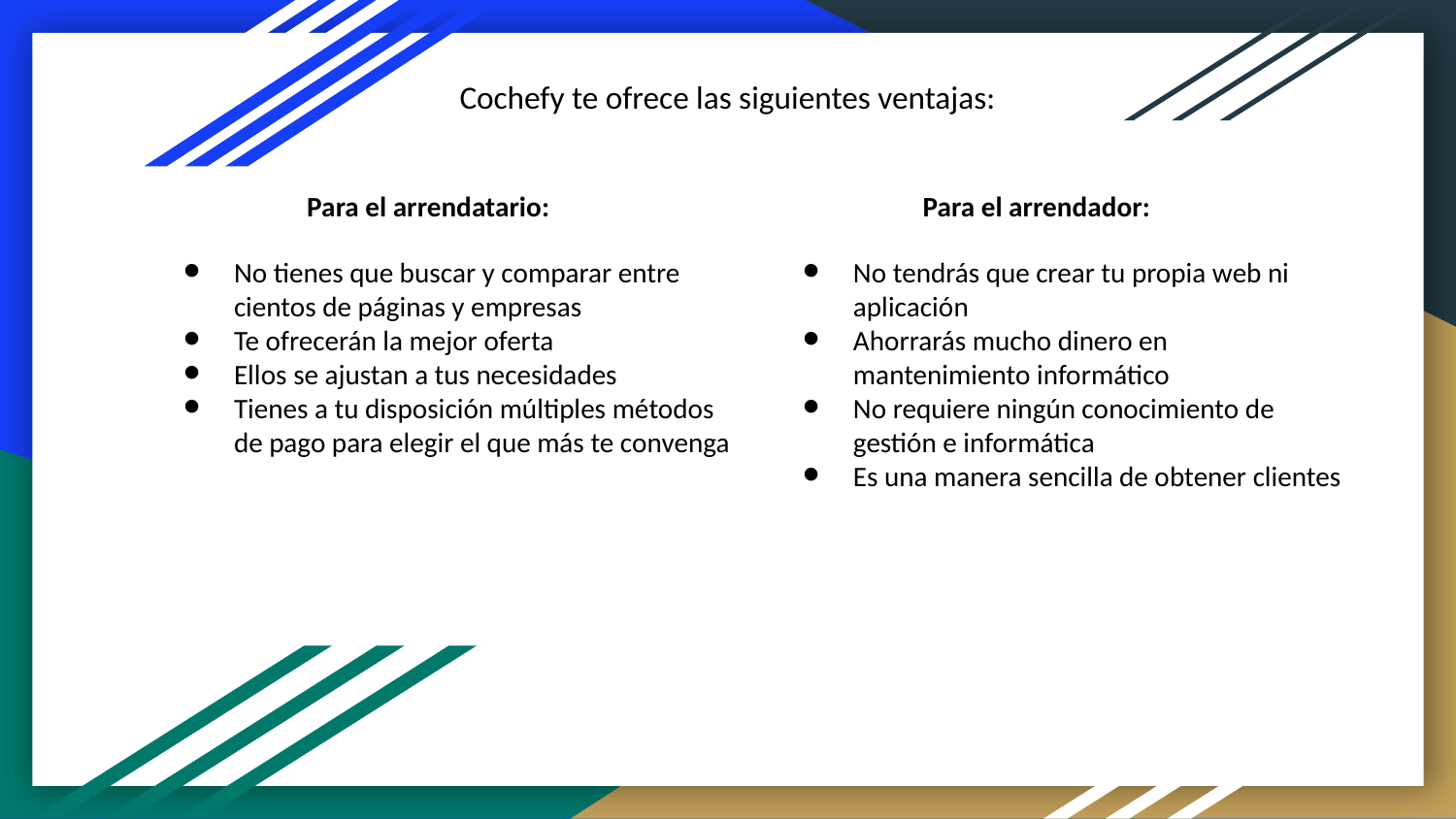

Cochefy te ofrece las siguientes ventajas:
Para el arrendatario:
Para el arrendador:
No tienes que buscar y comparar entre cientos de páginas y empresas
Te ofrecerán la mejor oferta
Ellos se ajustan a tus necesidades
Tienes a tu disposición múltiples métodos de pago para elegir el que más te convenga

No tendrás que crear tu propia web ni aplicación
Ahorrarás mucho dinero en mantenimiento informático
No requiere ningún conocimiento de gestión e informática
Es una manera sencilla de obtener clientes